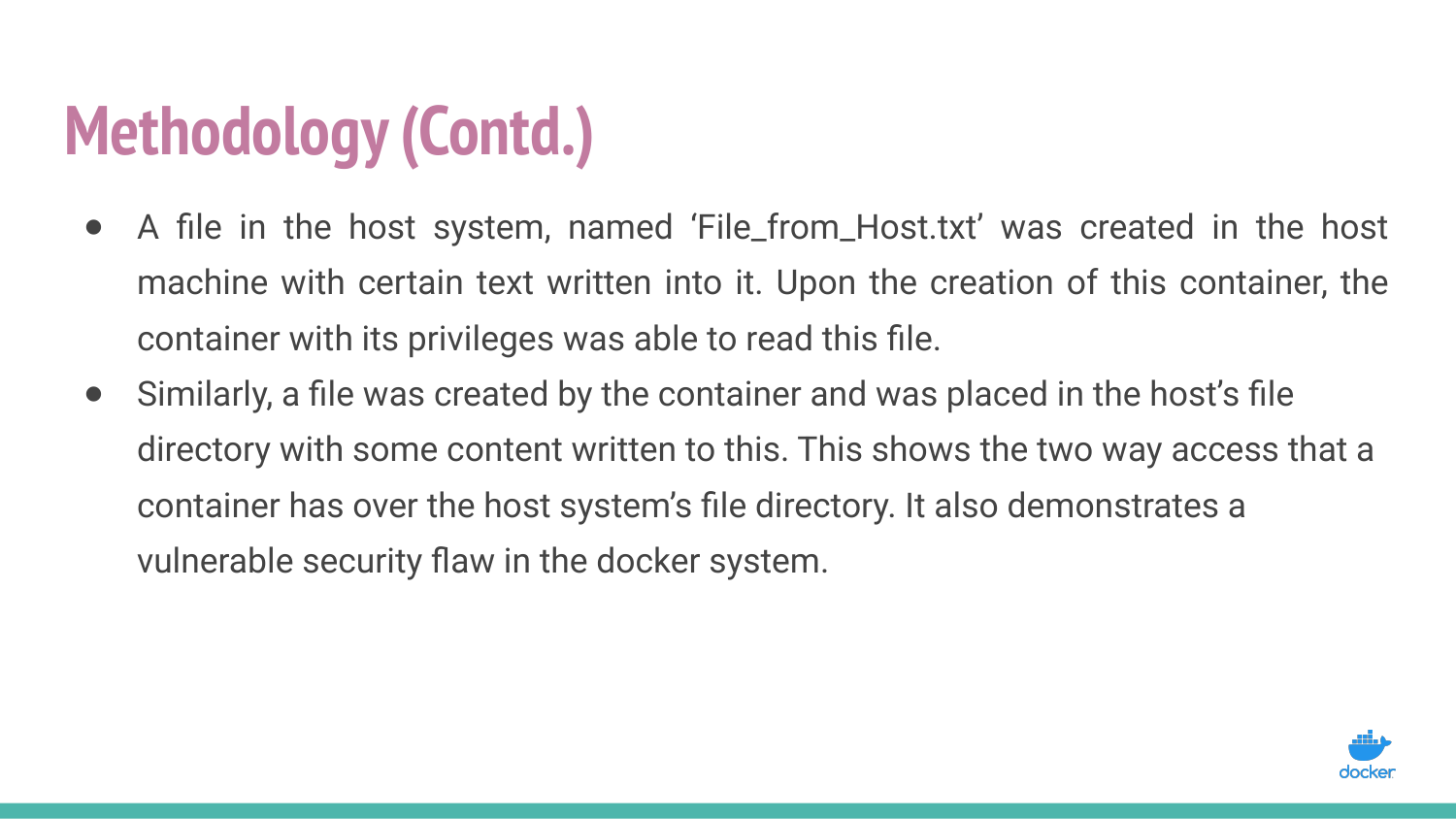

# Methodology (Contd.)
A file in the host system, named ‘File_from_Host.txt’ was created in the host machine with certain text written into it. Upon the creation of this container, the container with its privileges was able to read this file.
Similarly, a file was created by the container and was placed in the host’s file directory with some content written to this. This shows the two way access that a container has over the host system’s file directory. It also demonstrates a vulnerable security flaw in the docker system.